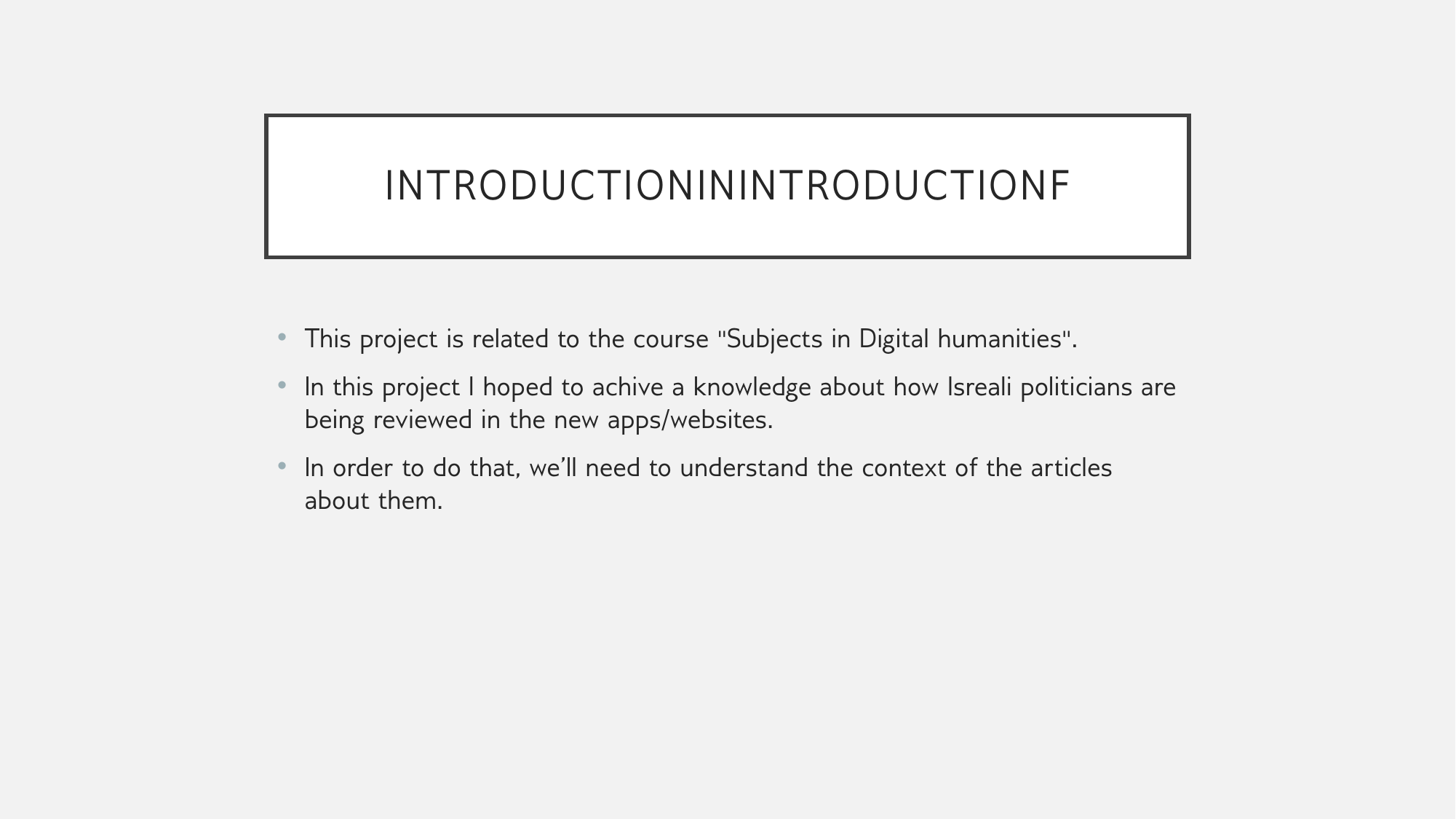

# introductioninintroductionf
This project is related to the course "Subjects in Digital humanities".
In this project I hoped to achive a knowledge about how Isreali politicians are being reviewed in the new apps/websites.
In order to do that, we’ll need to understand the context of the articles about them.